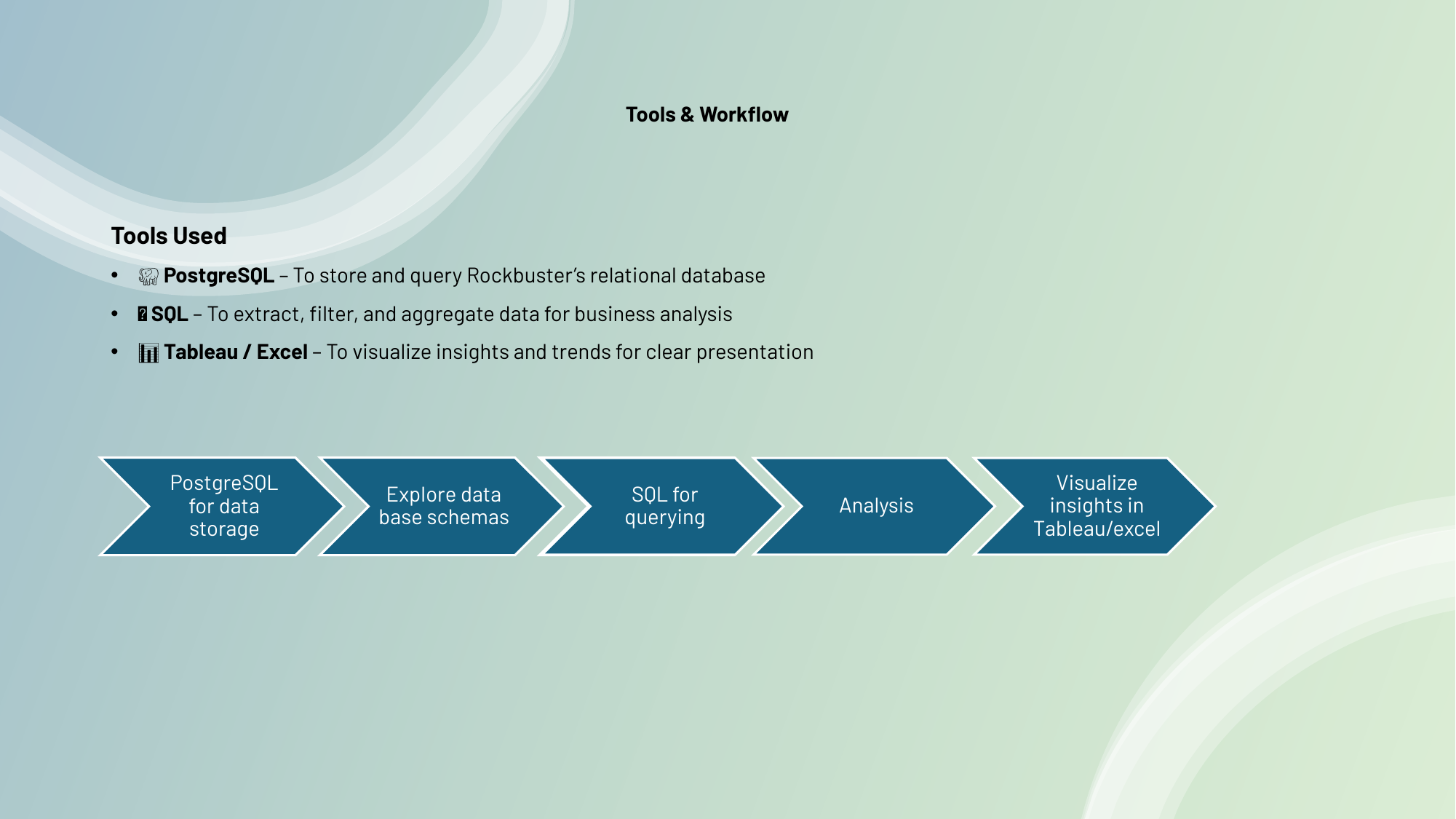

# Tools & Workflow
Tools Used
🐘 PostgreSQL – To store and query Rockbuster’s relational database
🧮 SQL – To extract, filter, and aggregate data for business analysis
📊 Tableau / Excel – To visualize insights and trends for clear presentation

SQL for querying
Analysis
Visualize insights in Tableau/excel
PostgreSQL for data storage
Explore data base schemas
SQL for querying